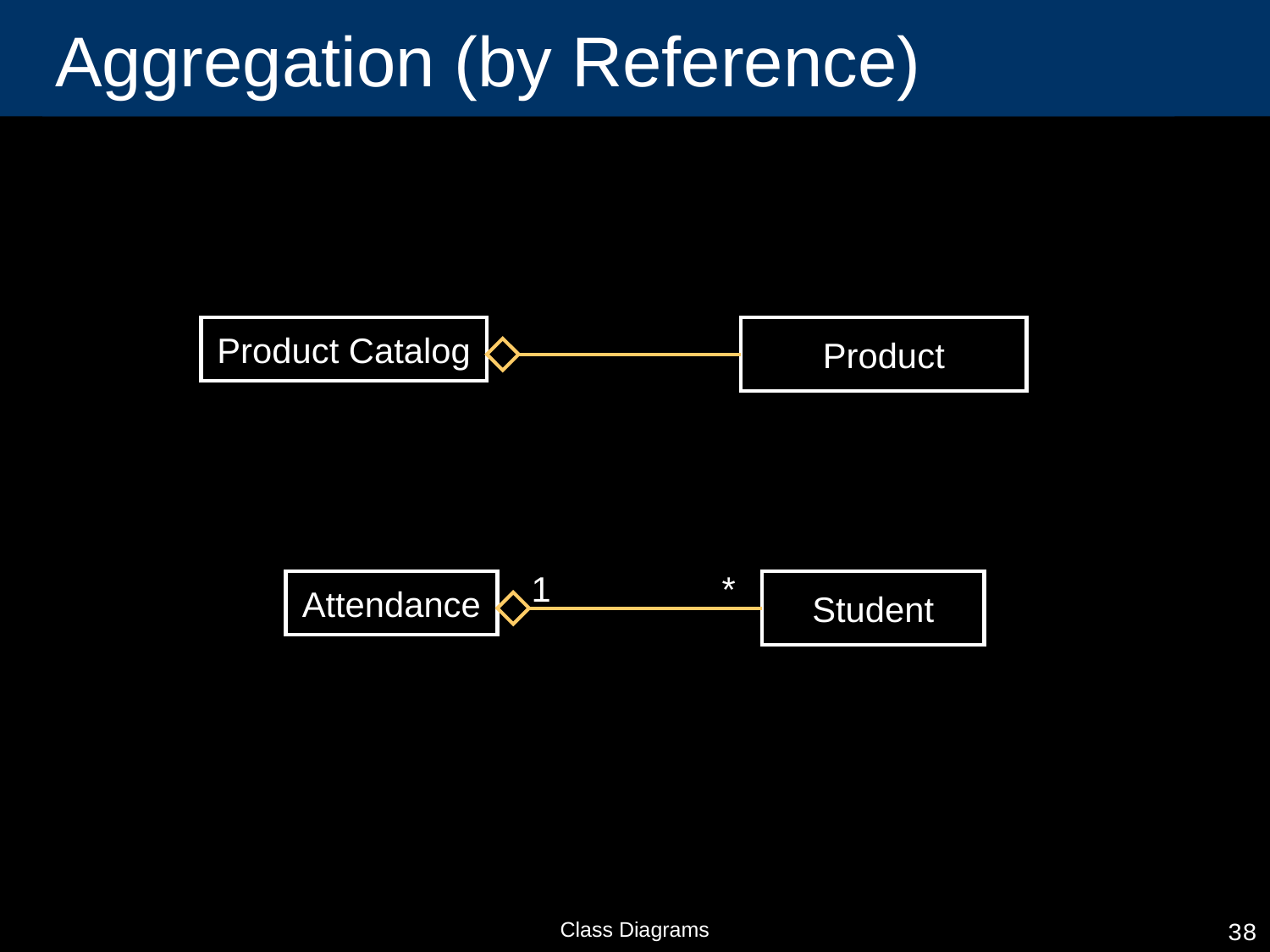

# Aggregation (by Reference)
Product Catalog
Product

1
*
Attendance
Student

Class Diagrams
38